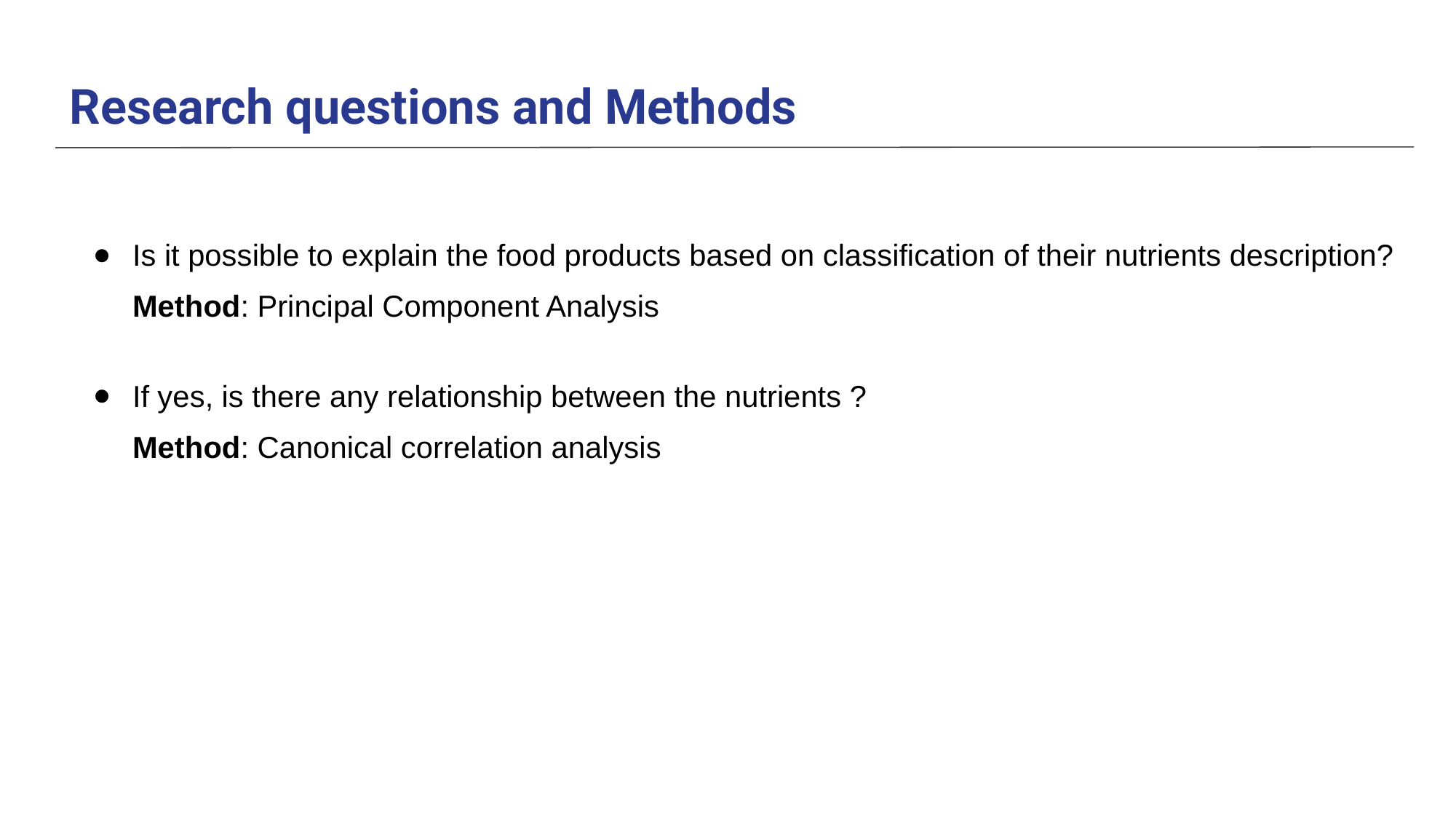

# Research questions and Methods

Is it possible to explain the food products based on classification of their nutrients description?
Method: Principal Component Analysis
If yes, is there any relationship between the nutrients ?
Method: Canonical correlation analysis